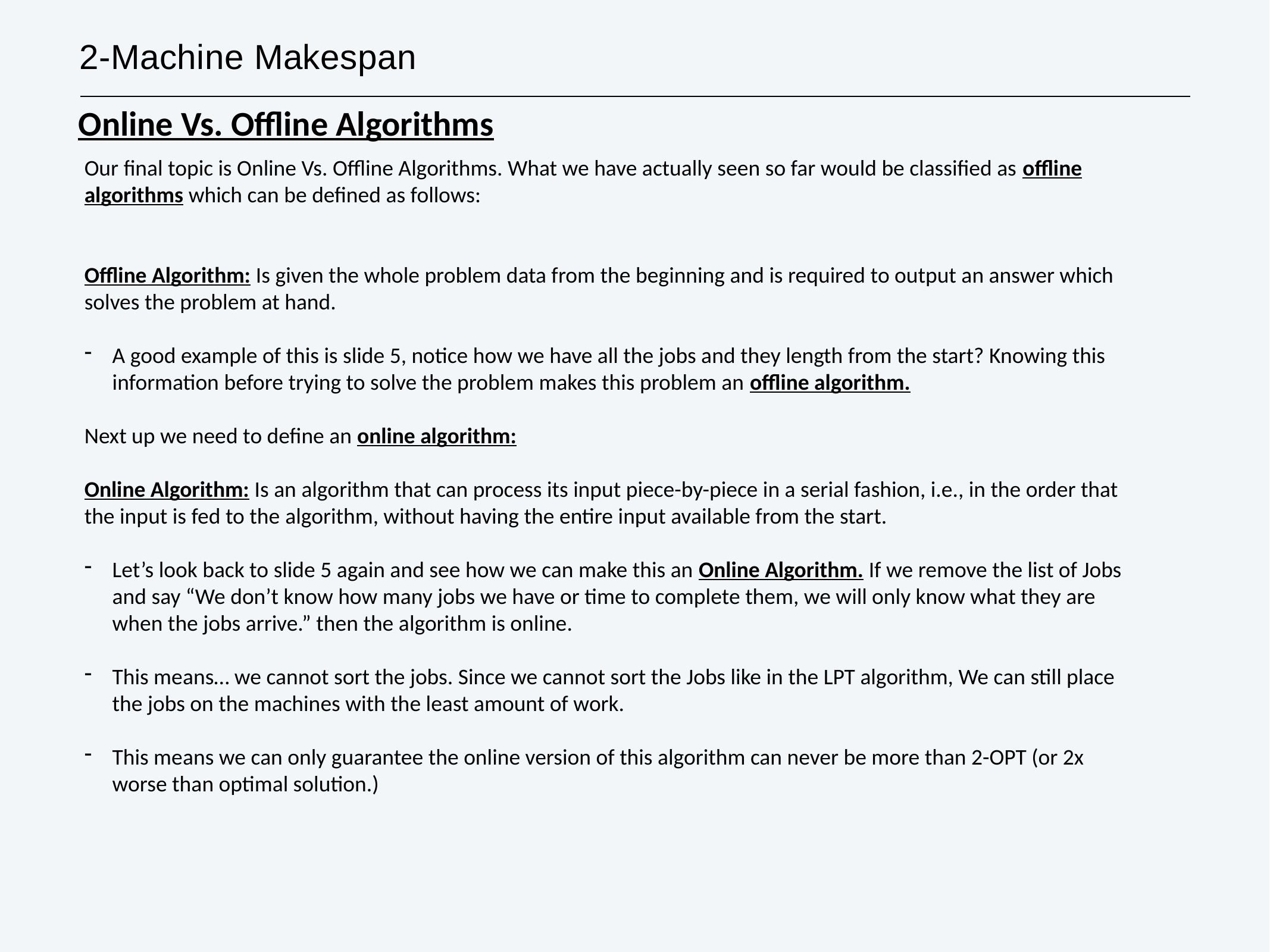

# 2-Machine Makespan
Online Vs. Offline Algorithms

Our final topic is Online Vs. Offline Algorithms. What we have actually seen so far would be classified as offline algorithms which can be defined as follows:

Offline Algorithm: Is given the whole problem data from the beginning and is required to output an answer which solves the problem at hand.

A good example of this is slide 5, notice how we have all the jobs and they length from the start? Knowing this information before trying to solve the problem makes this problem an offline algorithm.

Next up we need to define an online algorithm:

Online Algorithm: Is an algorithm that can process its input piece-by-piece in a serial fashion, i.e., in the order that the input is fed to the algorithm, without having the entire input available from the start.

Let’s look back to slide 5 again and see how we can make this an Online Algorithm. If we remove the list of Jobs and say “We don’t know how many jobs we have or time to complete them, we will only know what they are when the jobs arrive.” then the algorithm is online.

This means… we cannot sort the jobs. Since we cannot sort the Jobs like in the LPT algorithm, We can still place the jobs on the machines with the least amount of work.

This means we can only guarantee the online version of this algorithm can never be more than 2-OPT (or 2x worse than optimal solution.)